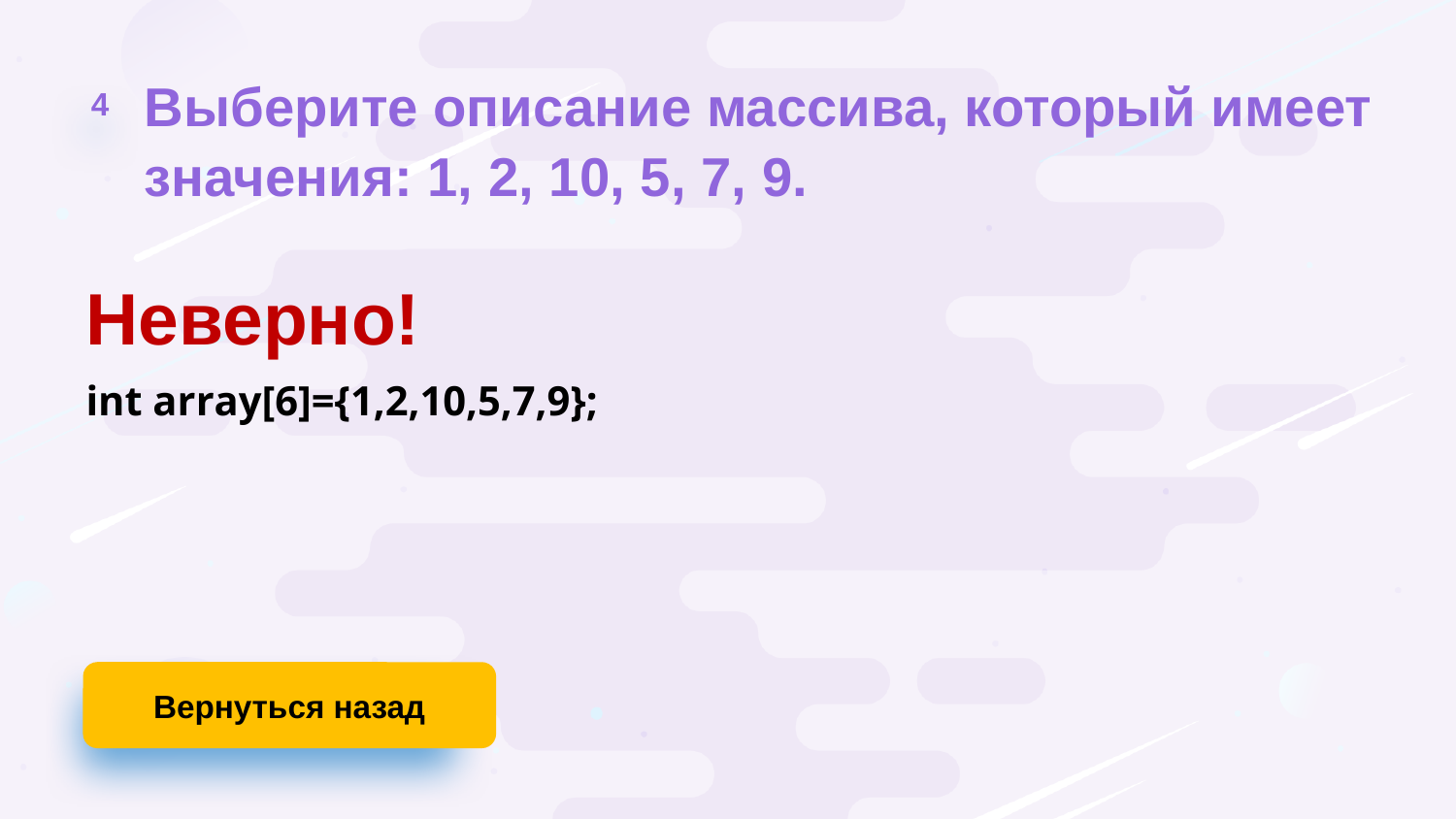

4
Выберите описание массива, который имеет значения: 1, 2, 10, 5, 7, 9.
Неверно!
int array[6]={1,2,10,5,7,9};
Вернуться назад